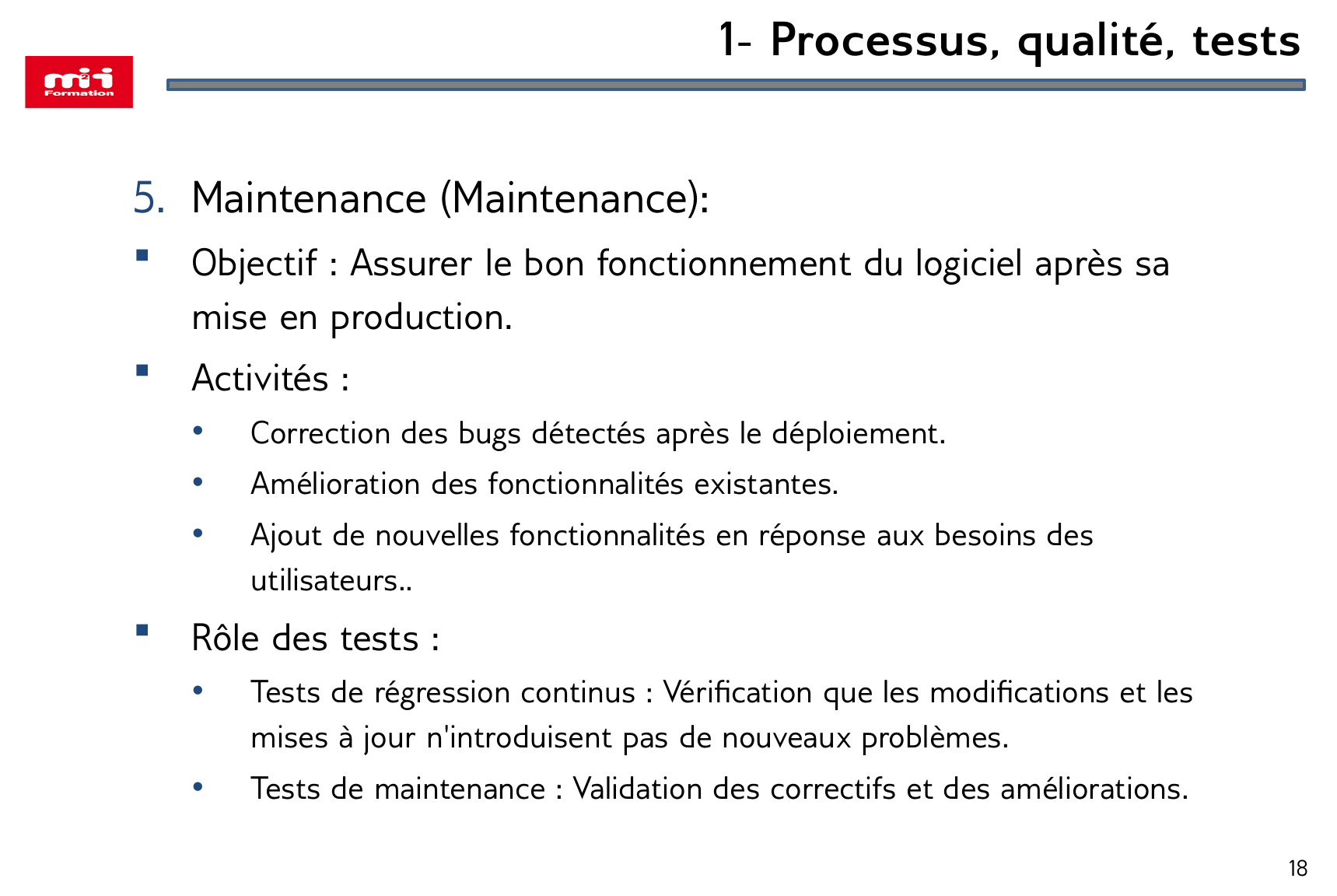

1- Processus, qualité, tests
Maintenance (Maintenance):
Objectif : Assurer le bon fonctionnement du logiciel après sa mise en production.
Activités :
Correction des bugs détectés après le déploiement.
Amélioration des fonctionnalités existantes.
Ajout de nouvelles fonctionnalités en réponse aux besoins des utilisateurs..
Rôle des tests :
Tests de régression continus : Vérification que les modifications et les mises à jour n'introduisent pas de nouveaux problèmes.
Tests de maintenance : Validation des correctifs et des améliorations.
18